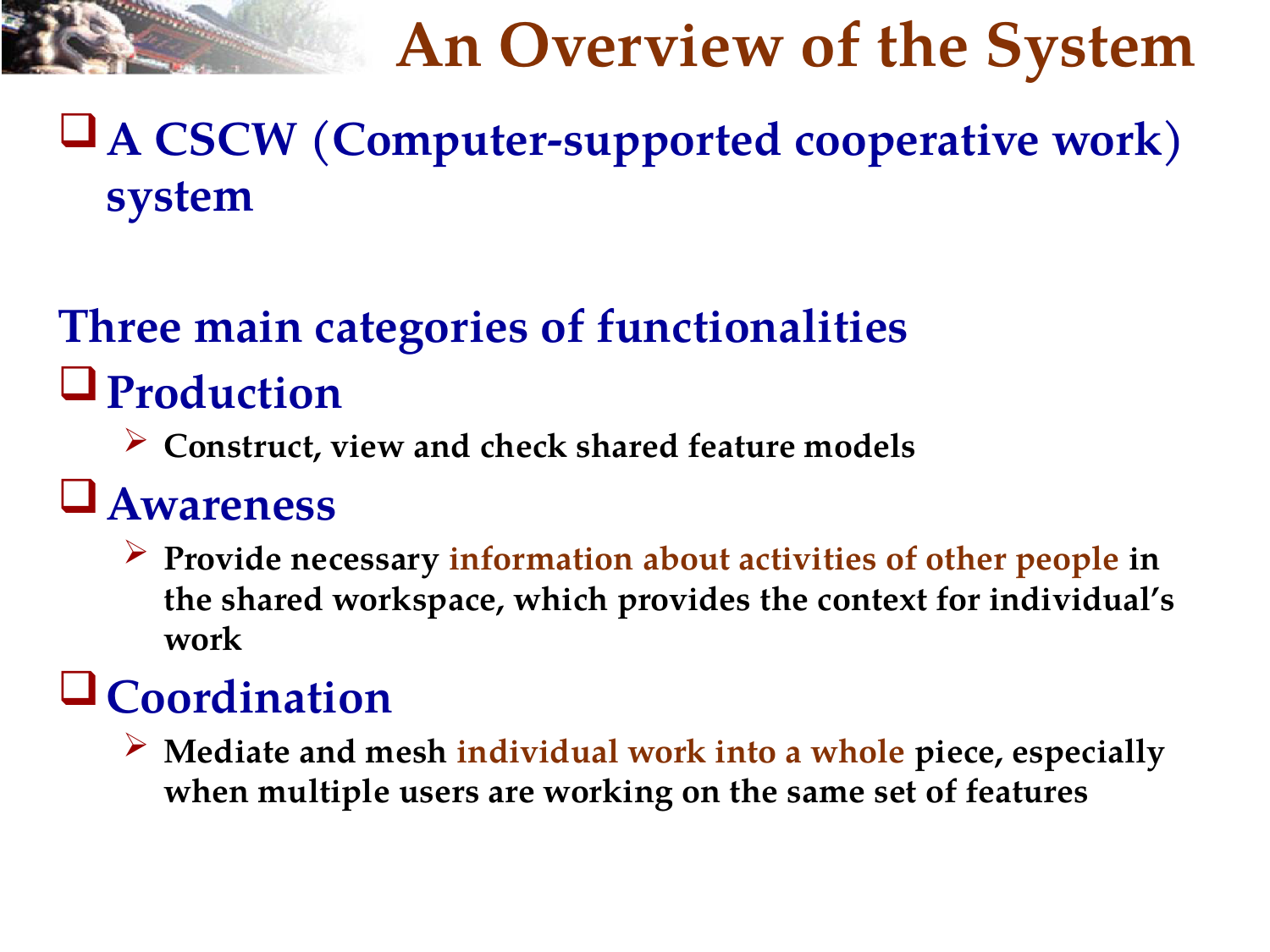

# An Overview of the System
A CSCW (Computer-supported cooperative work) system

Three main categories of functionalities
Production
Construct, view and check shared feature models
Awareness
Provide necessary information about activities of other people in the shared workspace, which provides the context for individual’s work
Coordination
Mediate and mesh individual work into a whole piece, especially when multiple users are working on the same set of features